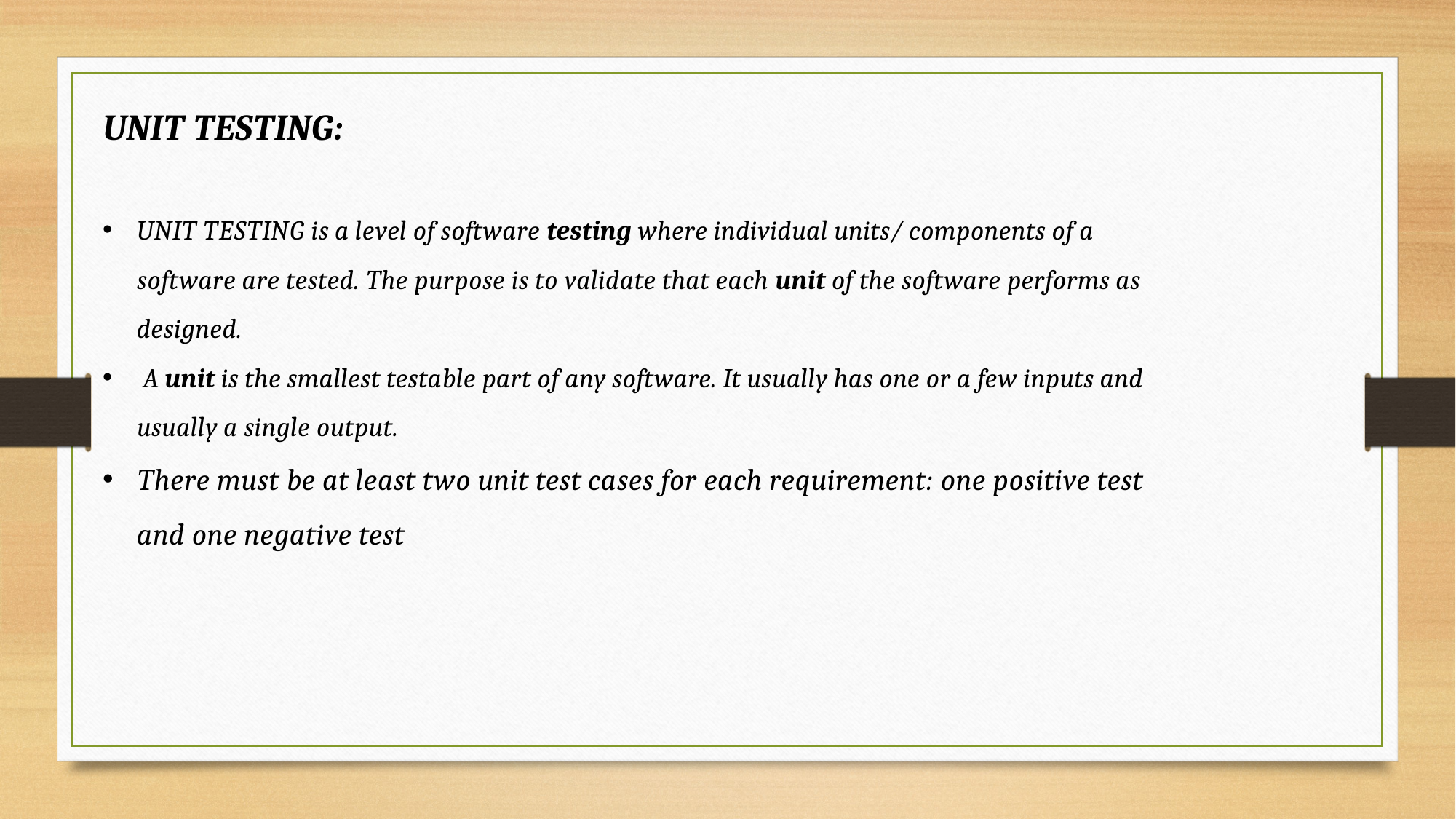

UNIT TESTING:

UNIT TESTING is a level of software testing where individual units/ components of a software are tested. The purpose is to validate that each unit of the software performs as designed.
 A unit is the smallest testable part of any software. It usually has one or a few inputs and usually a single output.
There must be at least two unit test cases for each requirement: one positive test and one negative test